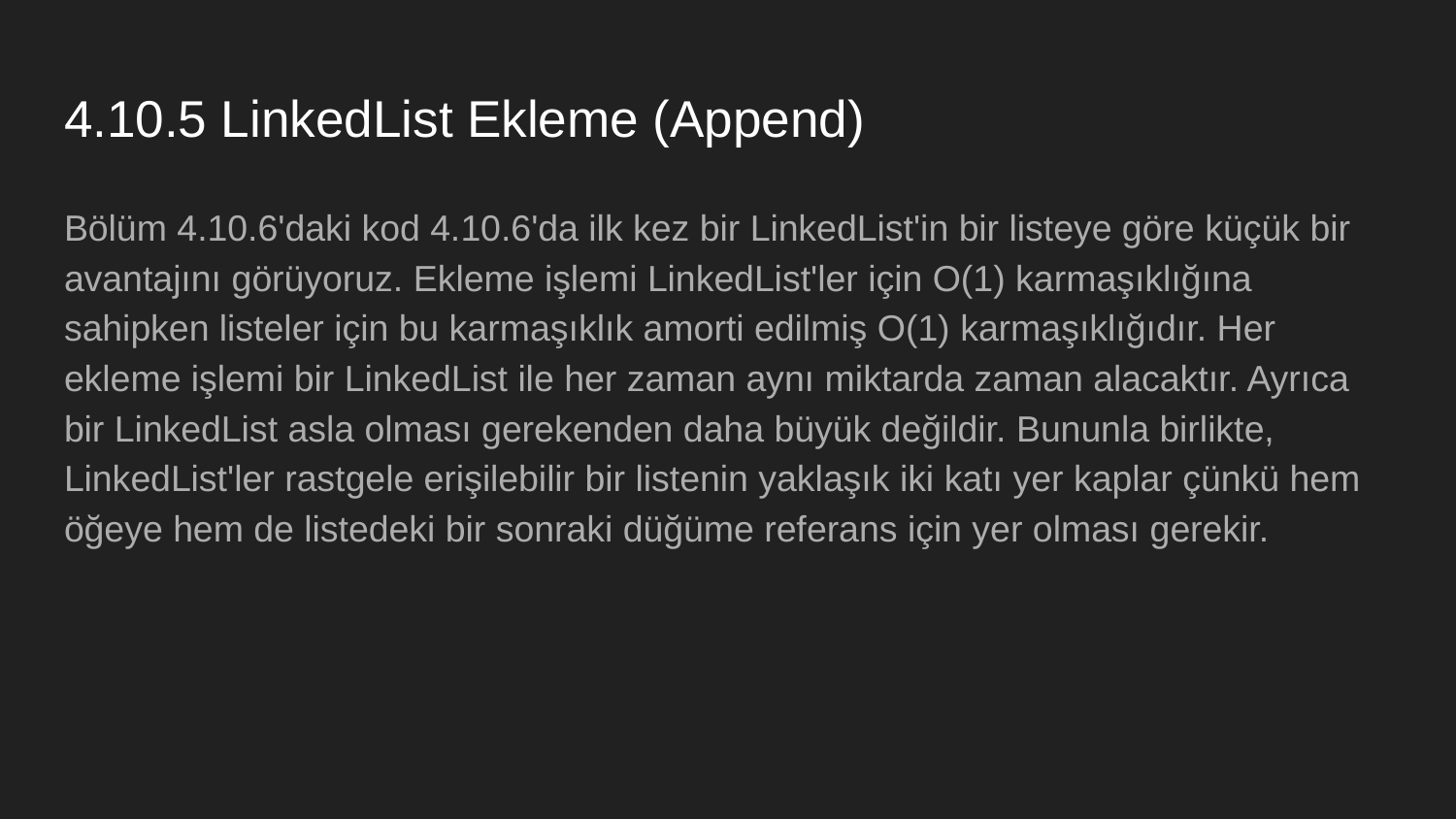

# 4.10.5 LinkedList Ekleme (Append)
Bölüm 4.10.6'daki kod 4.10.6'da ilk kez bir LinkedList'in bir listeye göre küçük bir avantajını görüyoruz. Ekleme işlemi LinkedList'ler için O(1) karmaşıklığına sahipken listeler için bu karmaşıklık amorti edilmiş O(1) karmaşıklığıdır. Her ekleme işlemi bir LinkedList ile her zaman aynı miktarda zaman alacaktır. Ayrıca bir LinkedList asla olması gerekenden daha büyük değildir. Bununla birlikte, LinkedList'ler rastgele erişilebilir bir listenin yaklaşık iki katı yer kaplar çünkü hem öğeye hem de listedeki bir sonraki düğüme referans için yer olması gerekir.